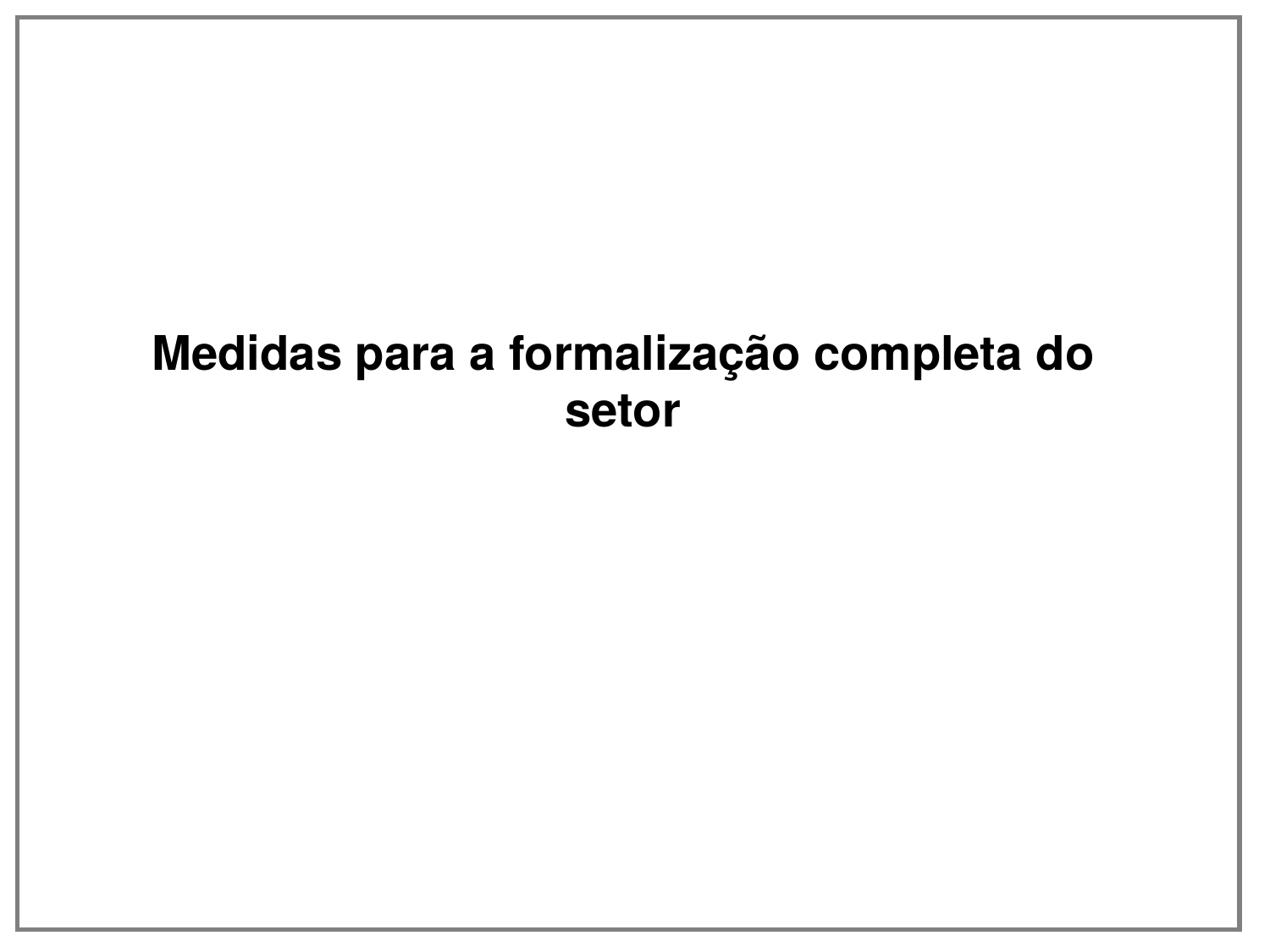

Medidas para a formalização completa do setor